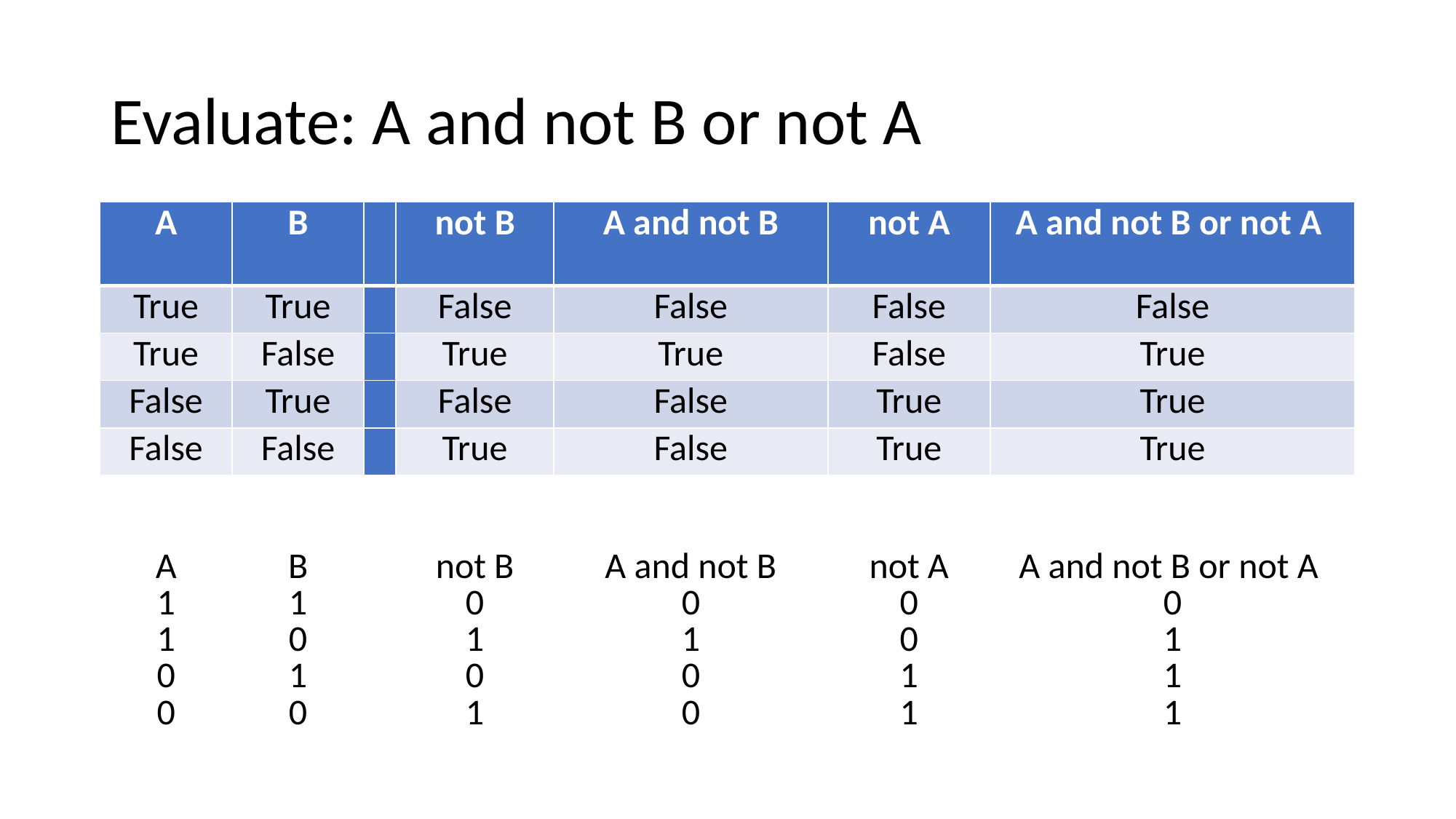

# Evaluate: A and not B or not A
| A | B |  | not B | A and not B | not A | A and not B or not A |
| --- | --- | --- | --- | --- | --- | --- |
| True | True |  | False | False | False | False |
| True | False |  | True | True | False | True |
| False | True |  | False | False | True | True |
| False | False |  | True | False | True | True |
| A | B |  | not B | A and not B | not A | A and not B or not A |
| --- | --- | --- | --- | --- | --- | --- |
| 1 | 1 |  | 0 | 0 | 0 | 0 |
| 1 | 0 |  | 1 | 1 | 0 | 1 |
| 0 | 1 |  | 0 | 0 | 1 | 1 |
| 0 | 0 |  | 1 | 0 | 1 | 1 |